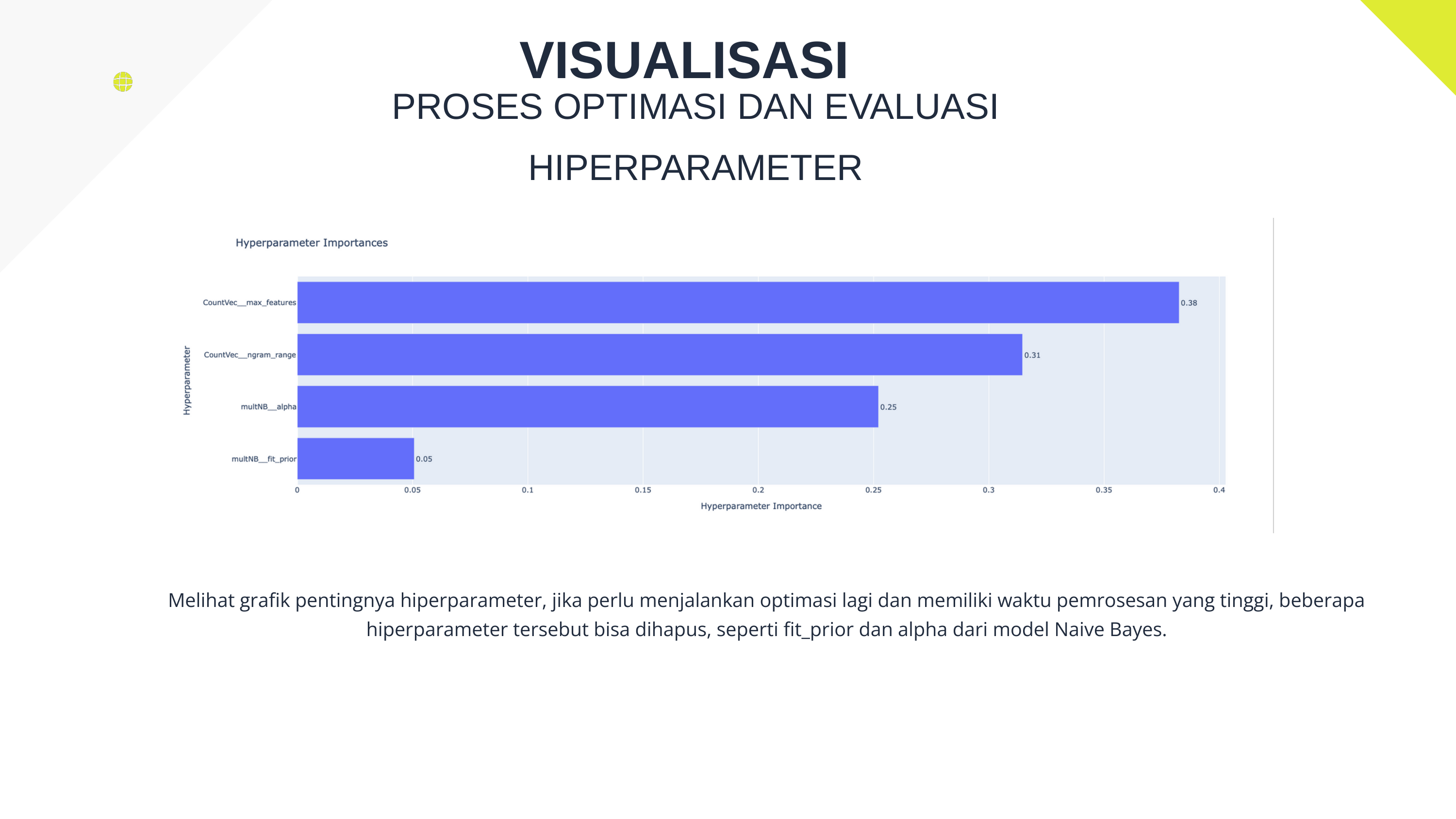

VISUALISASI
PROSES OPTIMASI DAN EVALUASI HIPERPARAMETER

Melihat grafik pentingnya hiperparameter, jika perlu menjalankan optimasi lagi dan memiliki waktu pemrosesan yang tinggi, beberapa hiperparameter tersebut bisa dihapus, seperti fit_prior dan alpha dari model Naive Bayes.